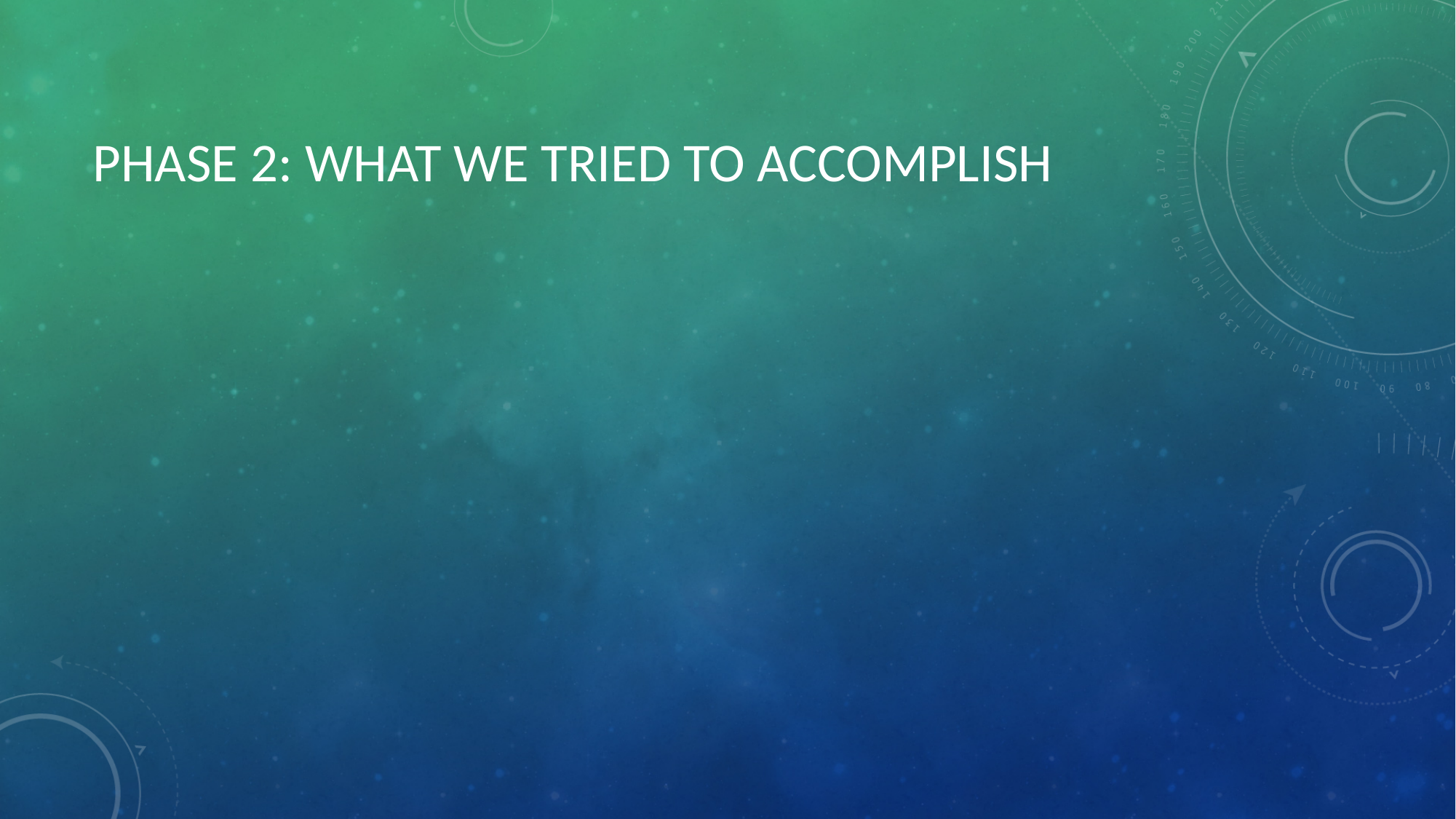

# Phase 2: what we tried to accomplish